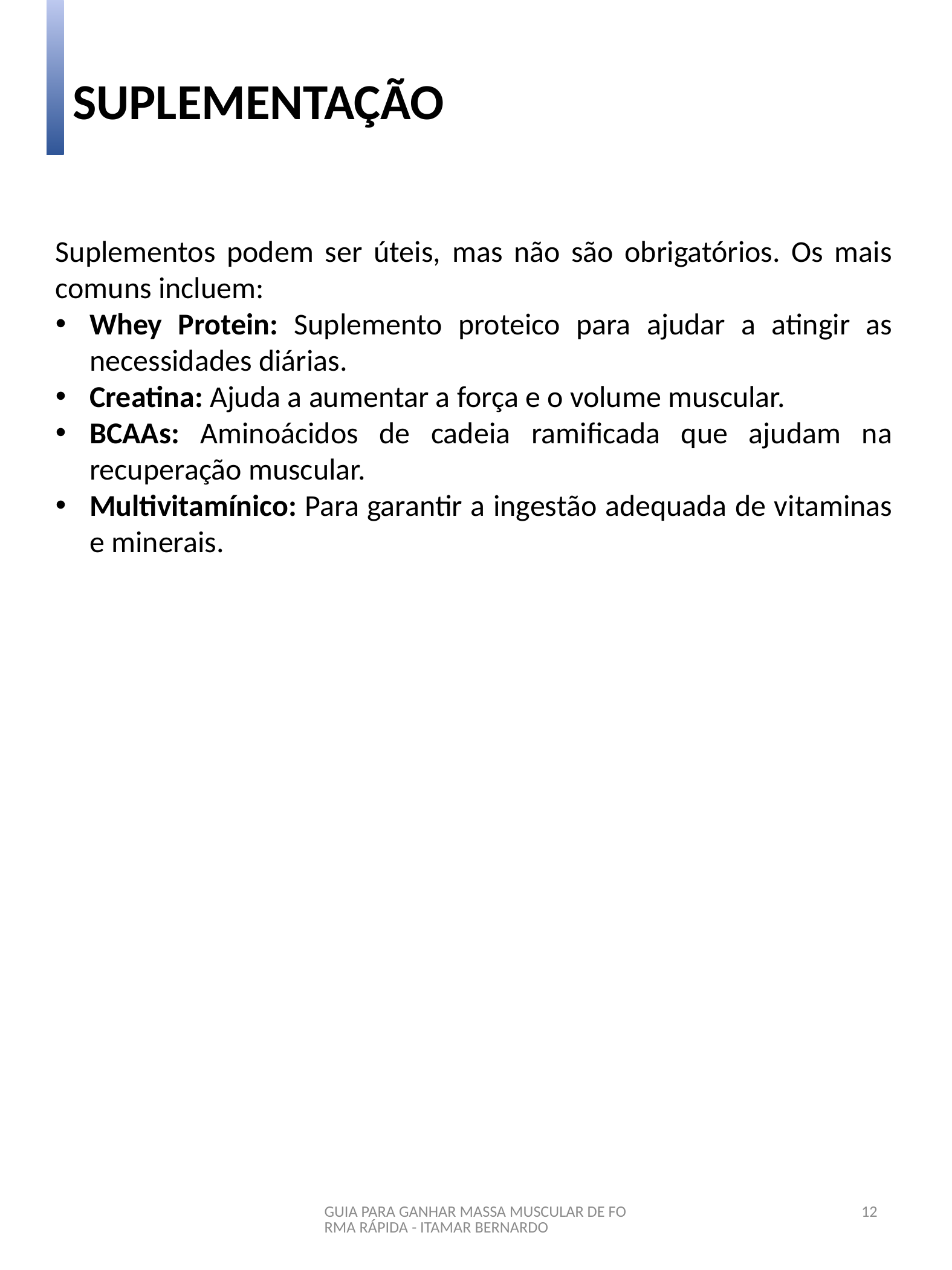

SUPLEMENTAÇÃO

Suplementos podem ser úteis, mas não são obrigatórios. Os mais comuns incluem:
Whey Protein: Suplemento proteico para ajudar a atingir as necessidades diárias.
Creatina: Ajuda a aumentar a força e o volume muscular.
BCAAs: Aminoácidos de cadeia ramificada que ajudam na recuperação muscular.
Multivitamínico: Para garantir a ingestão adequada de vitaminas e minerais.

GUIA PARA GANHAR MASSA MUSCULAR DE FORMA RÁPIDA - ITAMAR BERNARDO
12